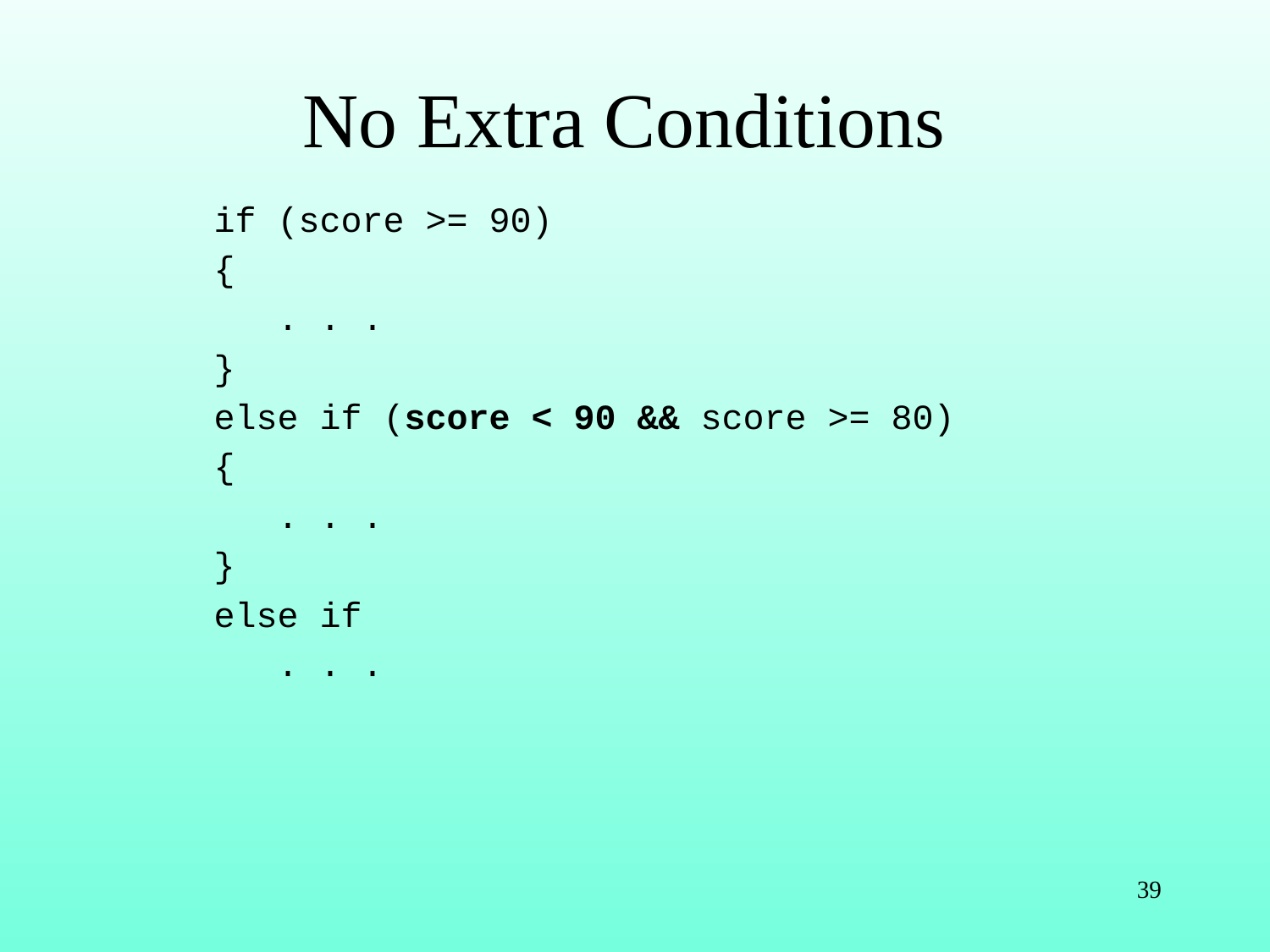

# No Extra Conditions
if (score >= 90)
{
   . . .
}
else if (score < 90 && score >= 80)
{
   . . .
}
else if
   . . .

39